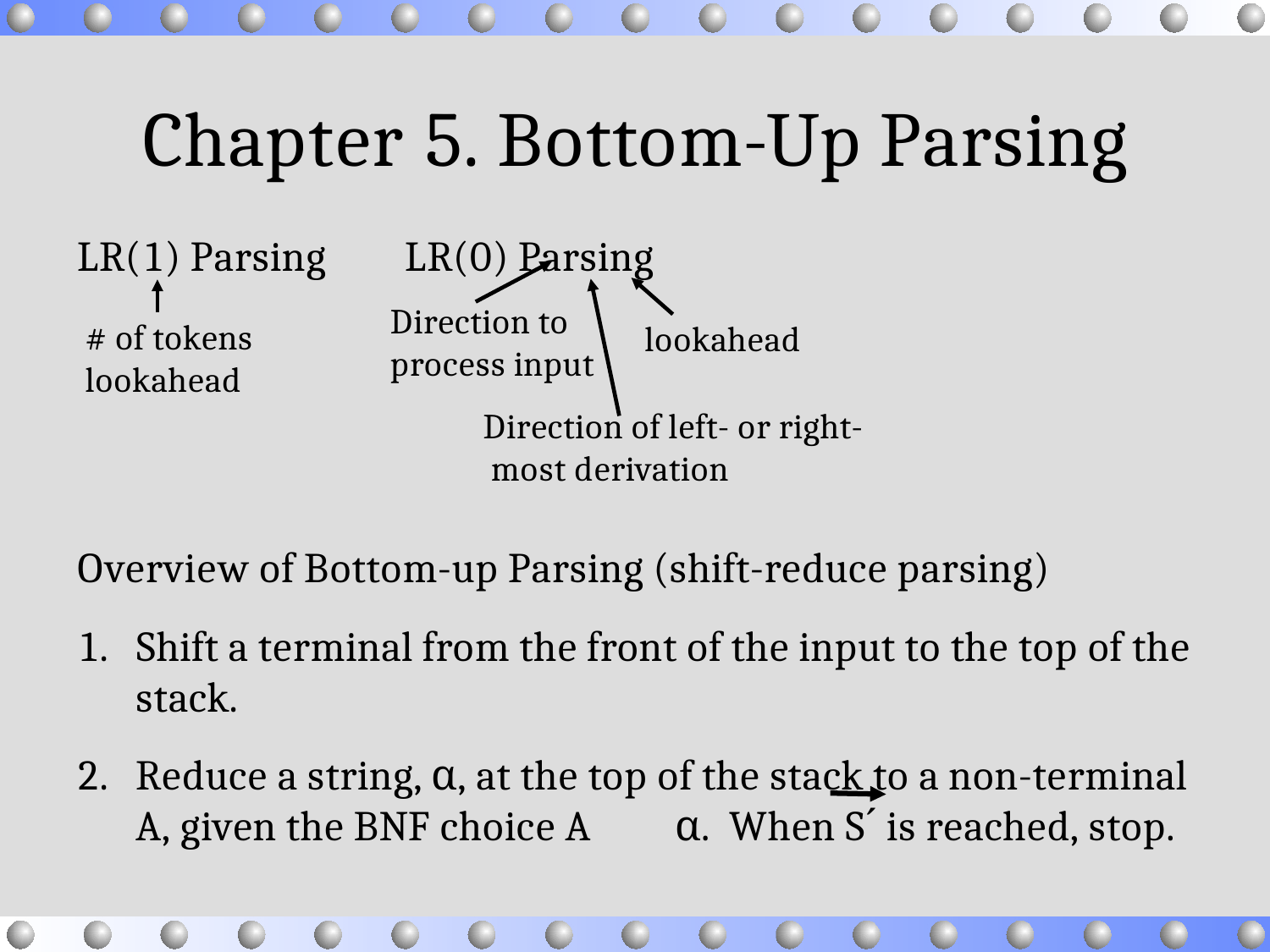

# Chapter 5. Bottom-Up Parsing
LR(1) Parsing			LR(0) Parsing

Overview of Bottom-up Parsing (shift-reduce parsing)
Shift a terminal from the front of the input to the top of the stack.
Reduce a string, α, at the top of the stack to a non-terminal A, given the BNF choice A         α.  When Sˊ is reached, stop.

Direction to
process input
# of tokens
lookahead
lookahead
Direction of left- or right-
 most derivation